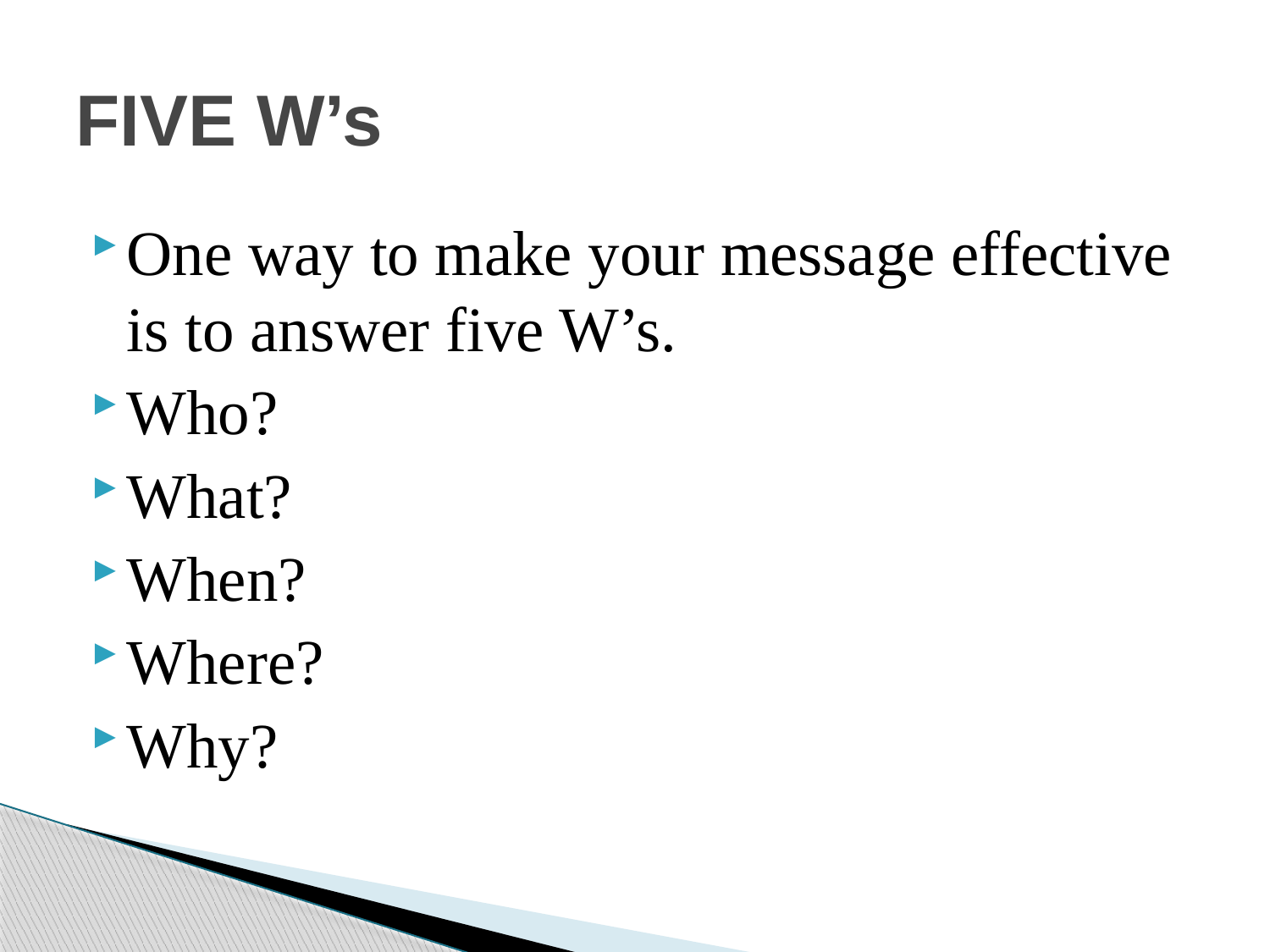

# FIVE W’s
One way to make your message effective is to answer five W’s.
Who?
What?
When?
Where?
Why?